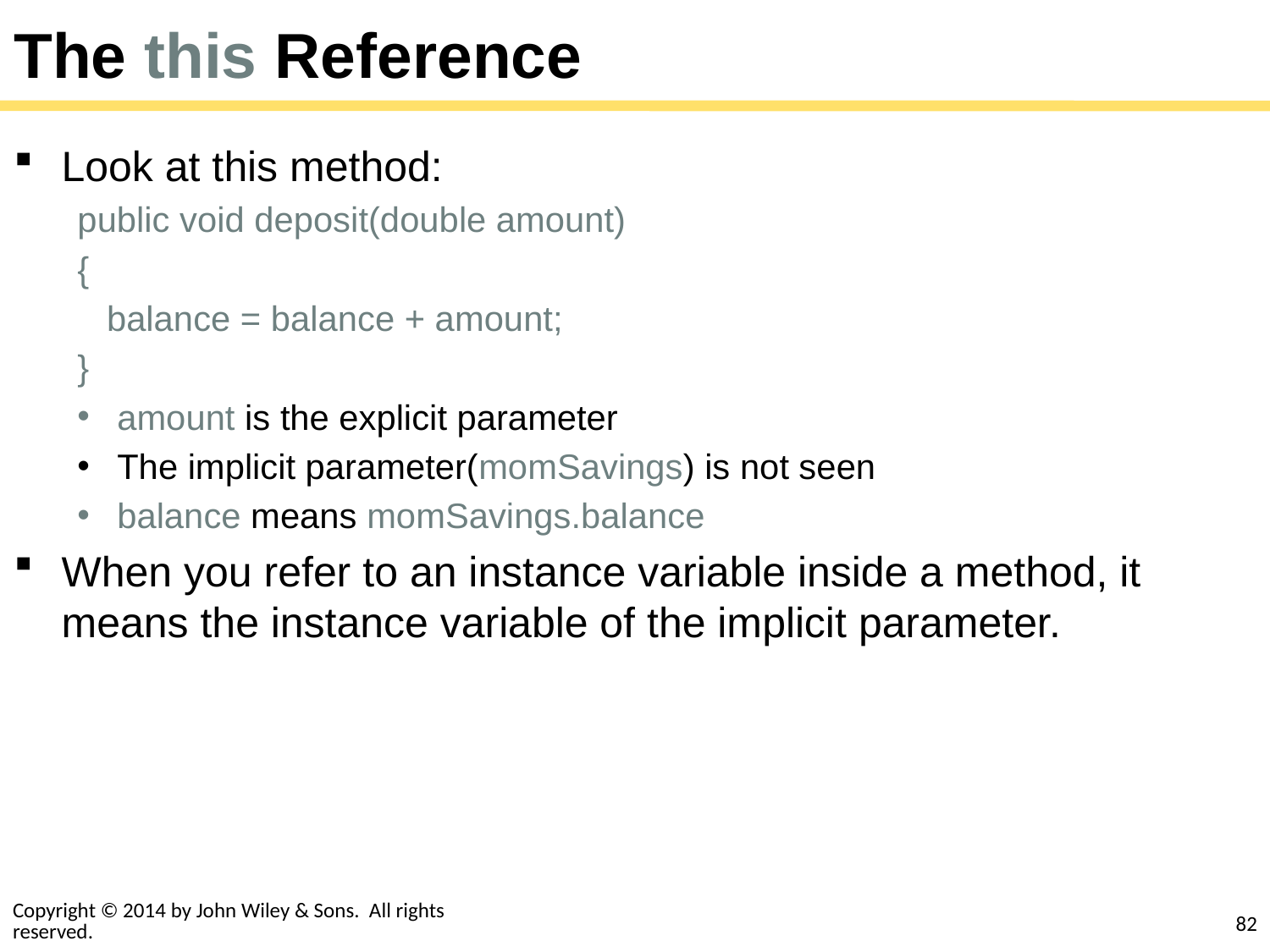

# The this Reference
Look at this method:
public void deposit(double amount)
{
   balance = balance + amount;
}
amount is the explicit parameter
The implicit parameter(momSavings) is not seen
balance means momSavings.balance
When you refer to an instance variable inside a method, it means the instance variable of the implicit parameter.